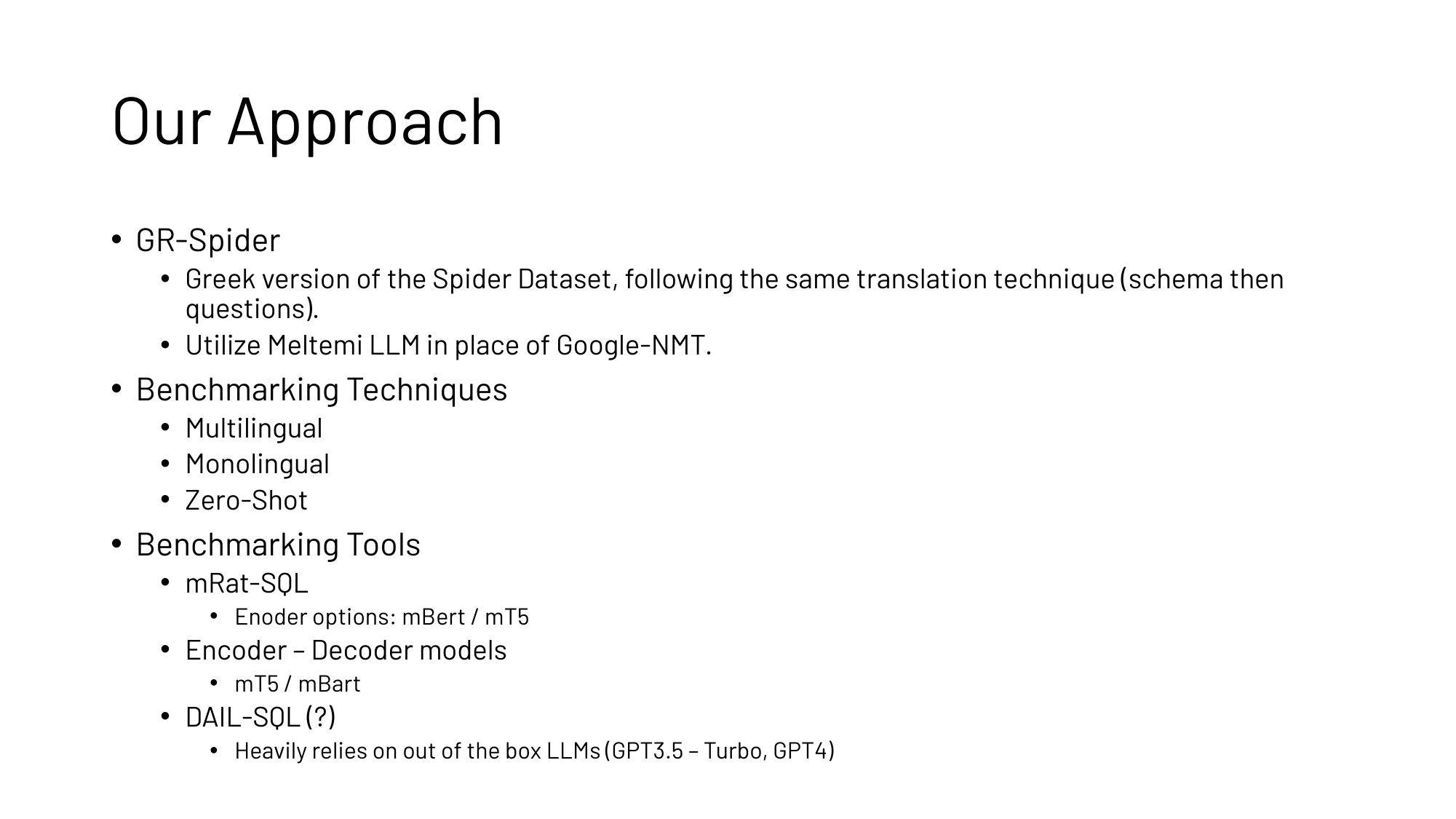

# Our Approach
GR-Spider
Greek version of the Spider Dataset, following the same translation technique (schema then questions).
Utilize Meltemi LLM in place of Google-NMT.
Benchmarking Techniques
Multilingual
Monolingual
Zero-Shot
Benchmarking Tools
mRat-SQL
Enoder options: mBert / mT5
Encoder – Decoder models
mT5 / mBart
DAIL-SQL (?)
Heavily relies on out of the box LLMs (GPT3.5 – Turbo, GPT4)